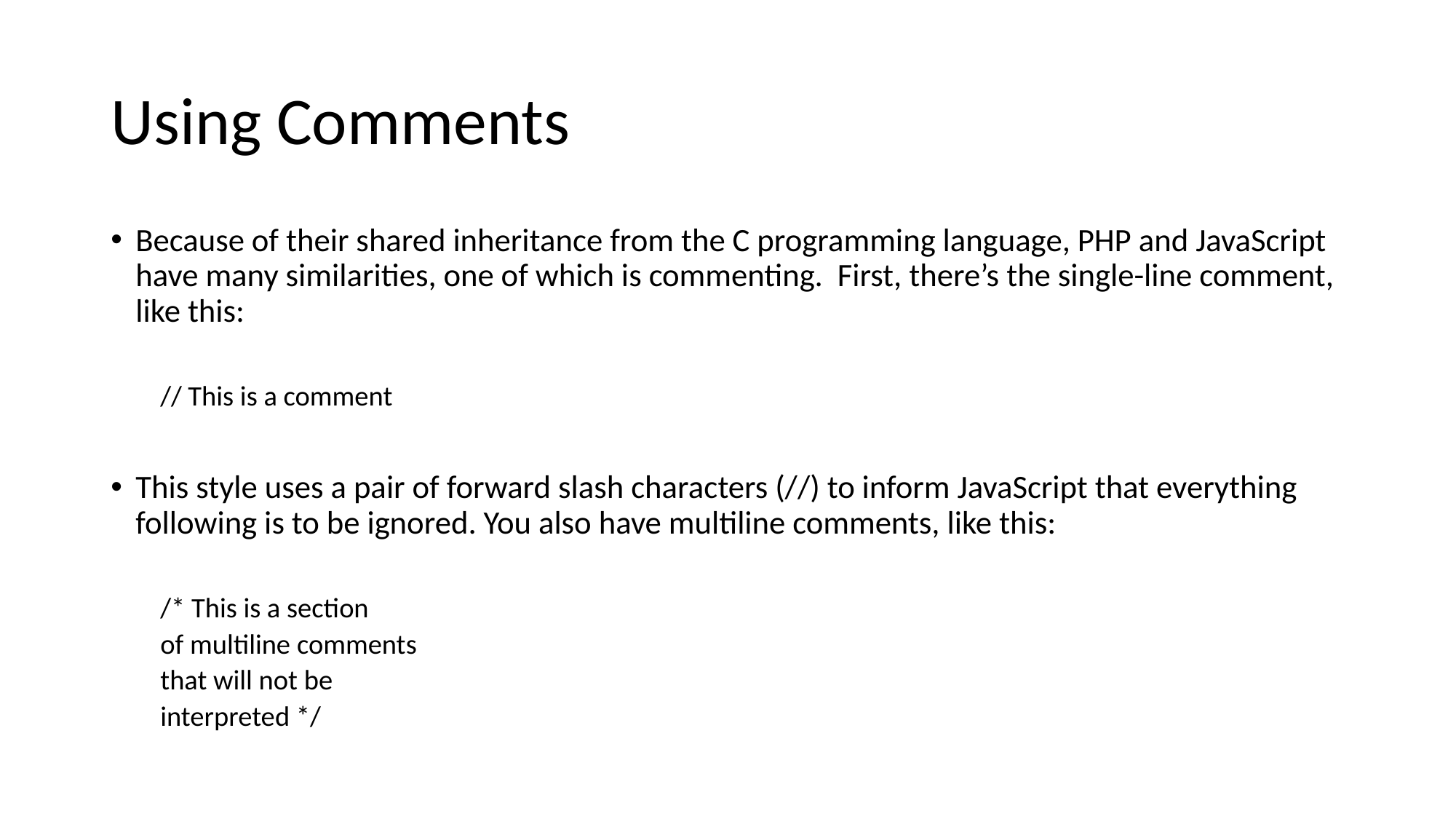

# Using Comments
Because of their shared inheritance from the C programming language, PHP and JavaScript have many similarities, one of which is commenting.  First, there’s the single-line comment, like this:

// This is a comment

This style uses a pair of forward slash characters (//) to inform JavaScript that everything following is to be ignored. You also have multiline comments, like this:

/* This is a section
of multiline comments
that will not be
interpreted */